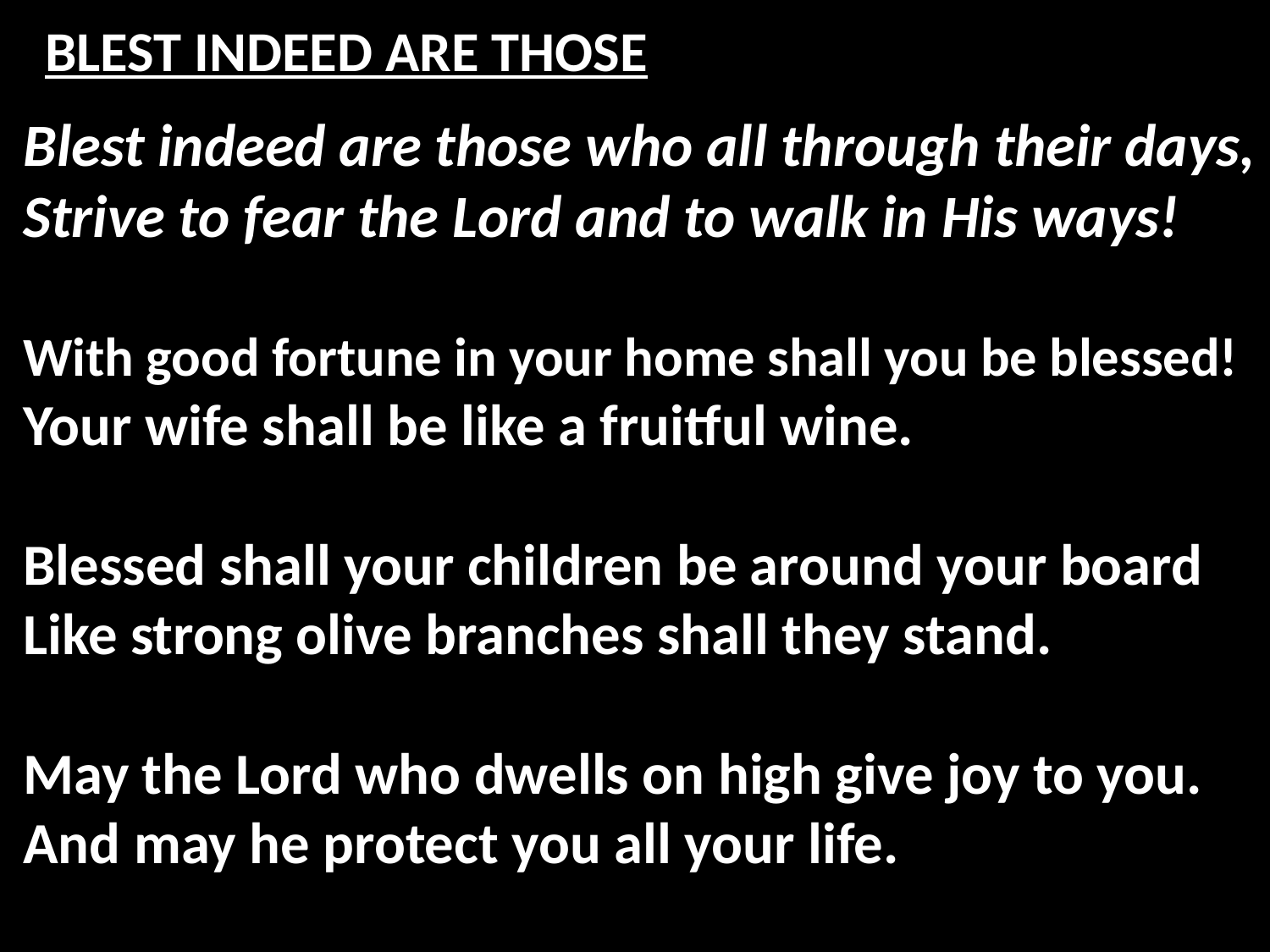

# BLEST INDEED ARE THOSE
Blest indeed are those who all through their days,
Strive to fear the Lord and to walk in His ways!

With good fortune in your home shall you be blessed!
Your wife shall be like a fruitful wine.

Blessed shall your children be around your board
Like strong olive branches shall they stand.

May the Lord who dwells on high give joy to you.
And may he protect you all your life.